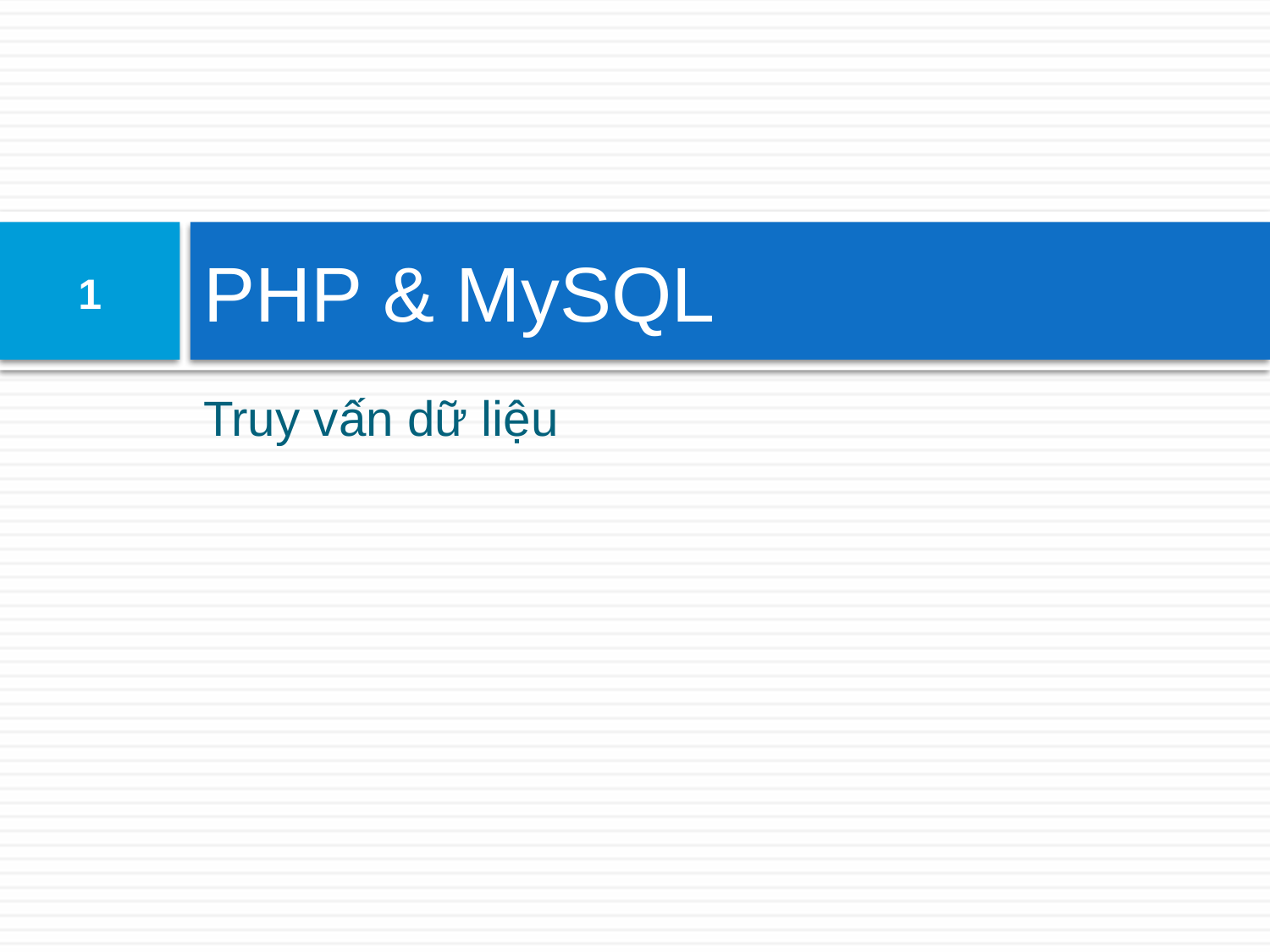

# PHP & MySQL
1
Truy vấn dữ liệu